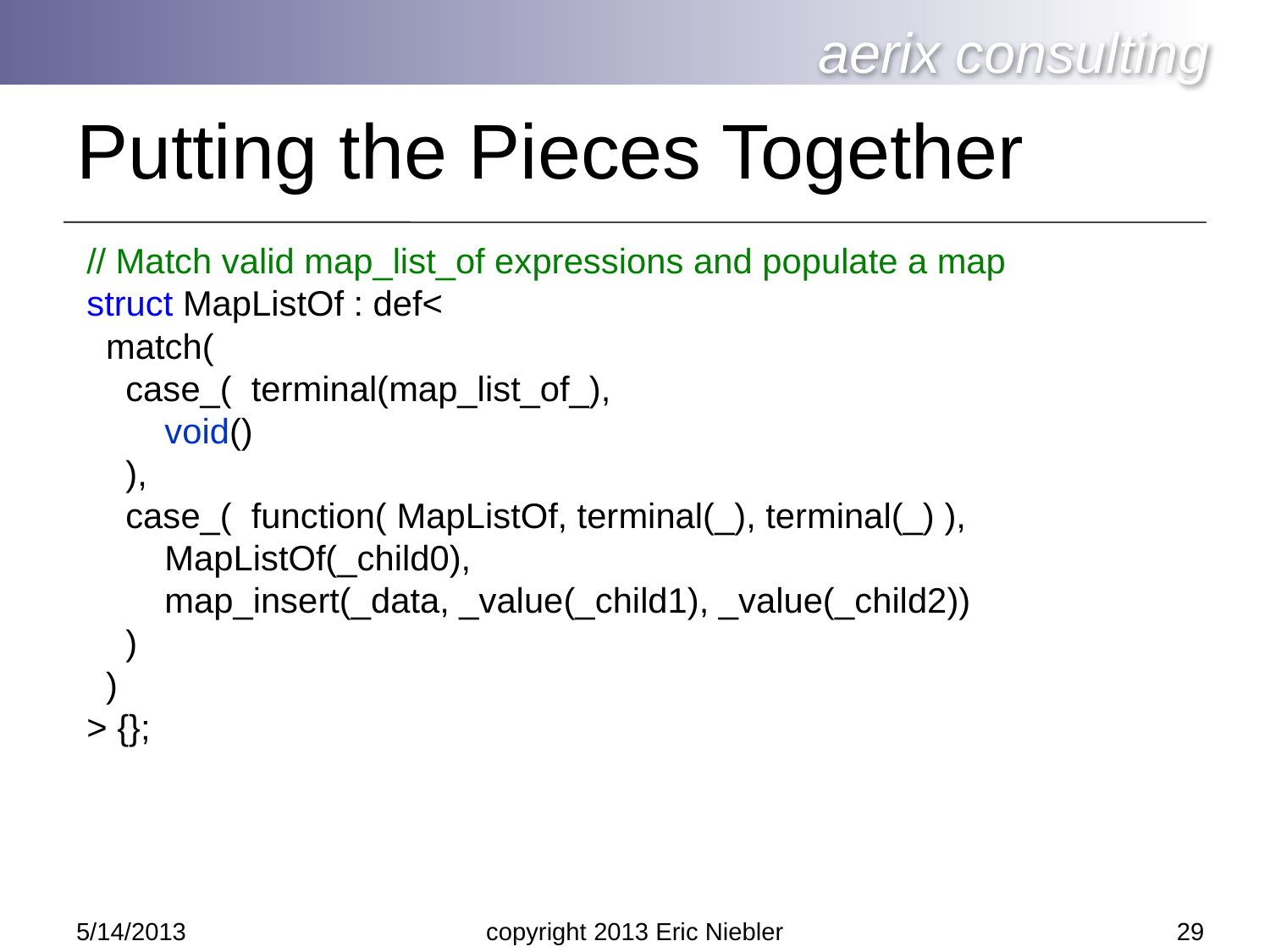

# Putting the Pieces Together
// Match valid map_list_of expressions and populate a map
struct MapListOf : def<
  match(
    case_(  terminal(map_list_of_),
        void()
    ),
    case_(  function( MapListOf, terminal(_), terminal(_) ),
        MapListOf(_child0),
        map_insert(_data, _value(_child1), _value(_child2))
    )
  )
> {};
29
5/14/2013
copyright 2013 Eric Niebler